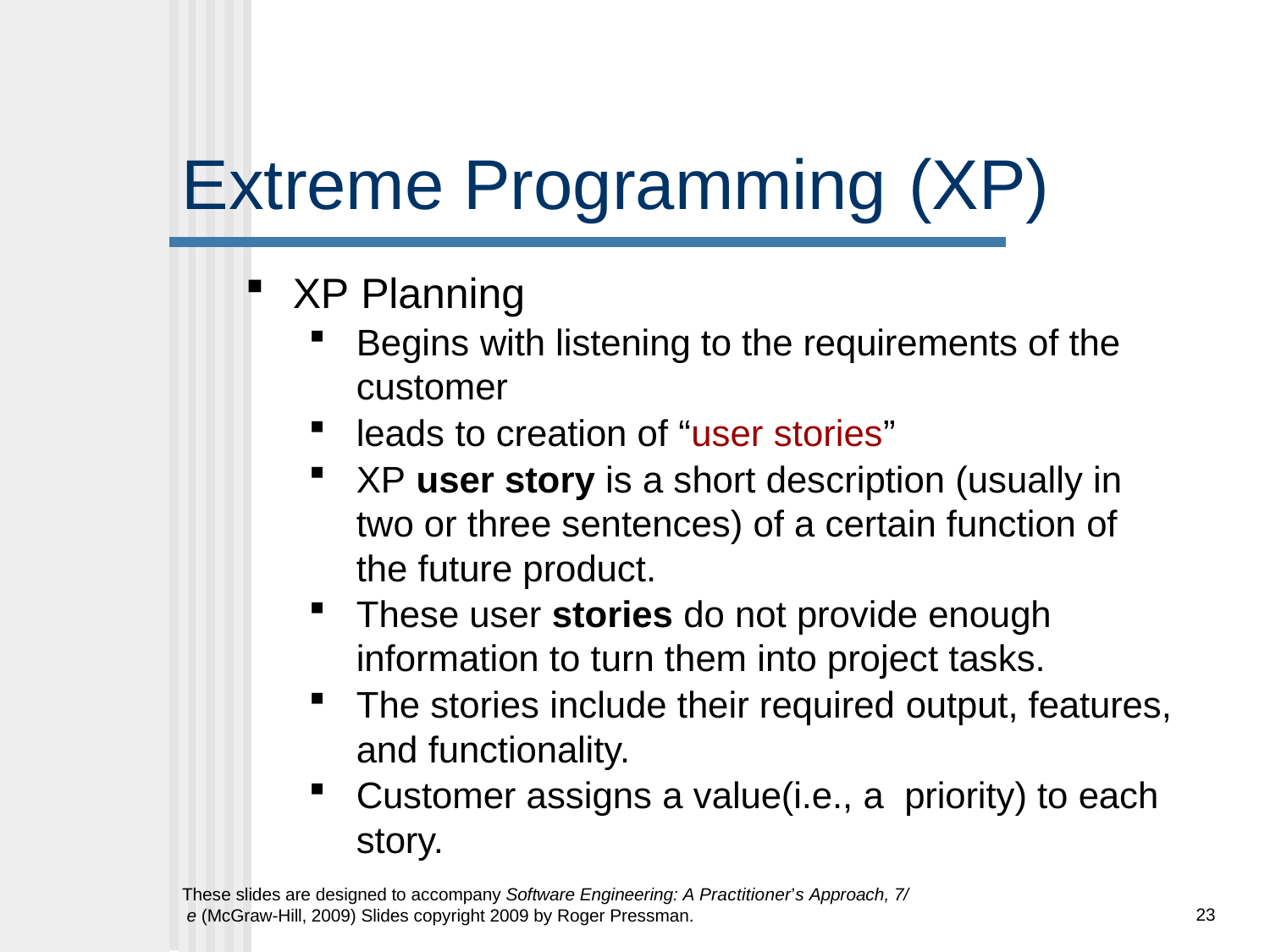

# Extreme Programming	(XP)
XP Planning
Begins with listening to the requirements of the customer
leads to creation of “user stories”
XP user story is a short description (usually in two or three sentences) of a certain function of the future product.
These user stories do not provide enough information to turn them into project tasks.
The stories include their required output, features, and functionality.
Customer assigns a value(i.e., a  priority) to each story.

Agile team assesses each story and assigns a cost (development weeks. If more  than 3 weeks, customer asked to split into smaller stories)
Working together, stories are grouped for a deliverable increment next release.
These slides are designed to accompany Software Engineering: A Practitioner’s Approach, 7/  e (McGraw-Hill, 2009) Slides copyright 2009 by Roger Pressman.
23